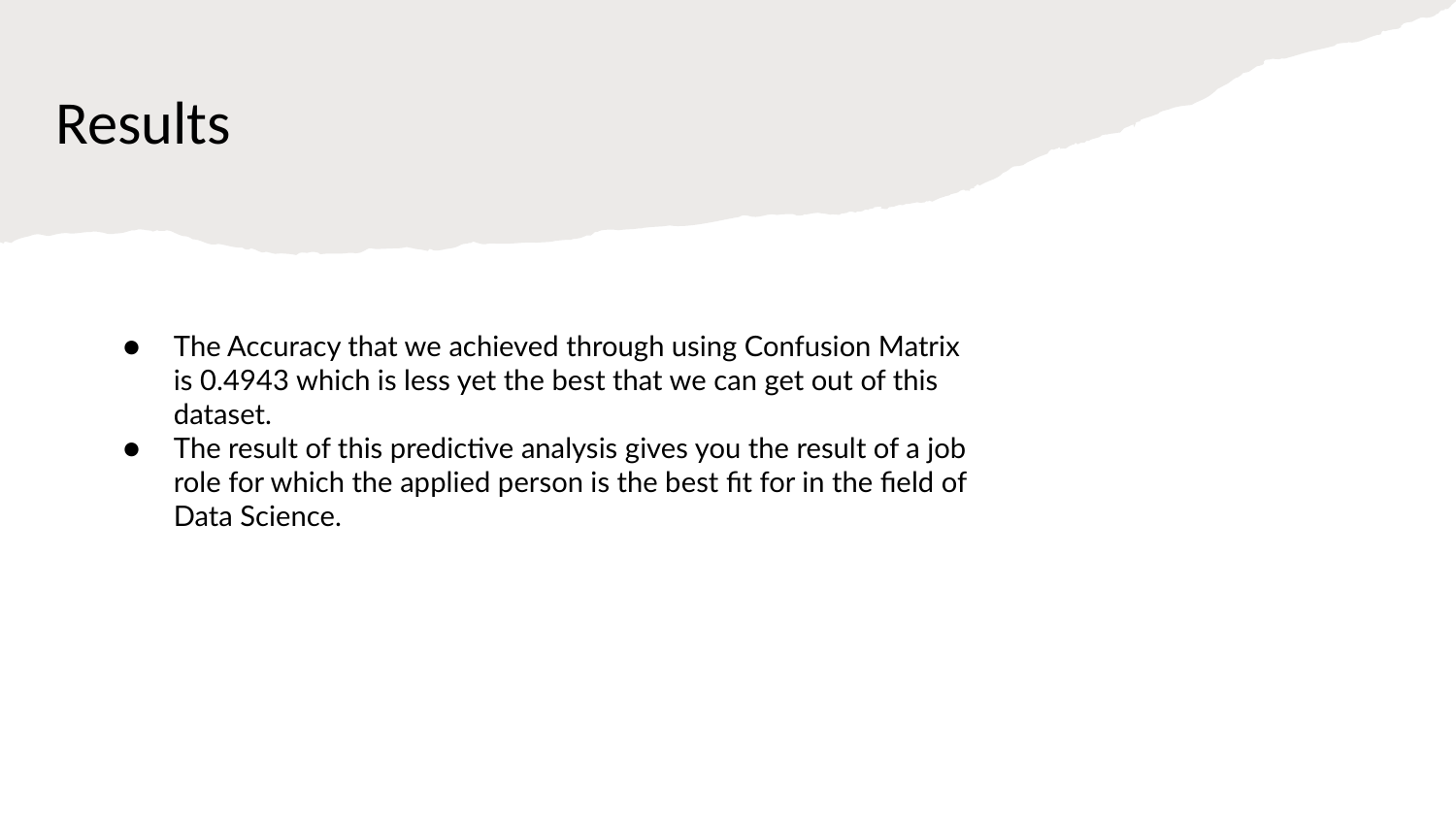

Results
The Accuracy that we achieved through using Confusion Matrix is 0.4943 which is less yet the best that we can get out of this dataset.
The result of this predictive analysis gives you the result of a job role for which the applied person is the best fit for in the field of Data Science.